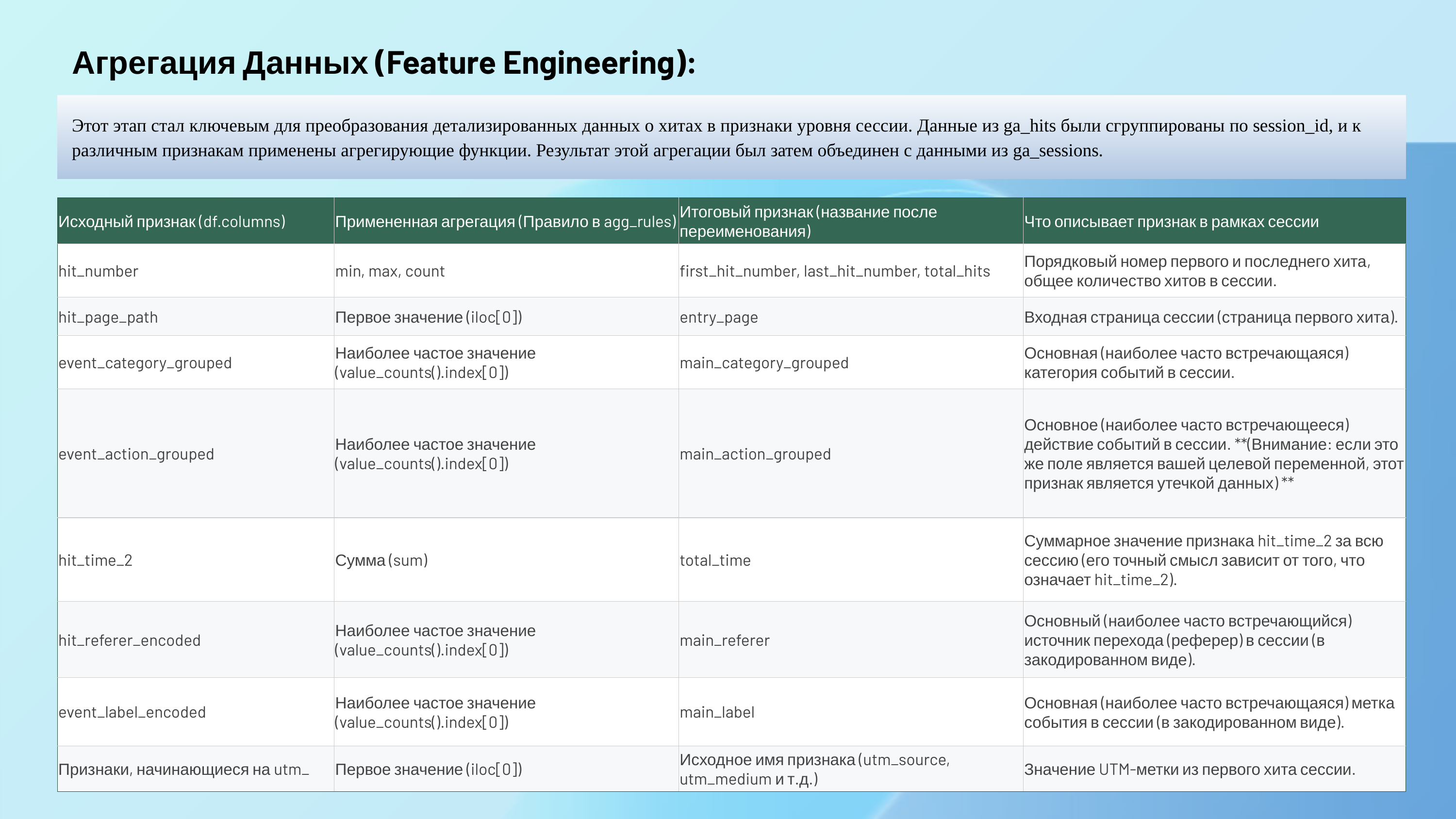

Агрегация Данных (Feature Engineering):
Этот этап стал ключевым для преобразования детализированных данных о хитах в признаки уровня сессии. Данные из ga_hits были сгруппированы по session_id, и к различным признакам применены агрегирующие функции. Результат этой агрегации был затем объединен с данными из ga_sessions.
| Исходный признак (df.columns) | Примененная агрегация (Правило в agg\_rules) | Итоговый признак (название после переименования) | Что описывает признак в рамках сессии |
| --- | --- | --- | --- |
| hit\_number | min, max, count | first\_hit\_number, last\_hit\_number, total\_hits | Порядковый номер первого и последнего хита, общее количество хитов в сессии. |
| hit\_page\_path | Первое значение (iloc[0]) | entry\_page | Входная страница сессии (страница первого хита). |
| event\_category\_grouped | Наиболее частое значение (value\_counts().index[0]) | main\_category\_grouped | Основная (наиболее часто встречающаяся) категория событий в сессии. |
| event\_action\_grouped | Наиболее частое значение (value\_counts().index[0]) | main\_action\_grouped | Основное (наиболее часто встречающееся) действие событий в сессии. \*\*(Внимание: если это же поле является вашей целевой переменной, этот признак является утечкой данных) \*\* |
| hit\_time\_2 | Сумма (sum) | total\_time | Суммарное значение признака hit\_time\_2 за всю сессию (его точный смысл зависит от того, что означает hit\_time\_2). |
| hit\_referer\_encoded | Наиболее частое значение (value\_counts().index[0]) | main\_referer | Основный (наиболее часто встречающийся) источник перехода (реферер) в сессии (в закодированном виде). |
| event\_label\_encoded | Наиболее частое значение (value\_counts().index[0]) | main\_label | Основная (наиболее часто встречающаяся) метка события в сессии (в закодированном виде). |
| Признаки, начинающиеся на utm\_ | Первое значение (iloc[0]) | Исходное имя признака (utm\_source, utm\_medium и т.д.) | Значение UTM-метки из первого хита сессии. |